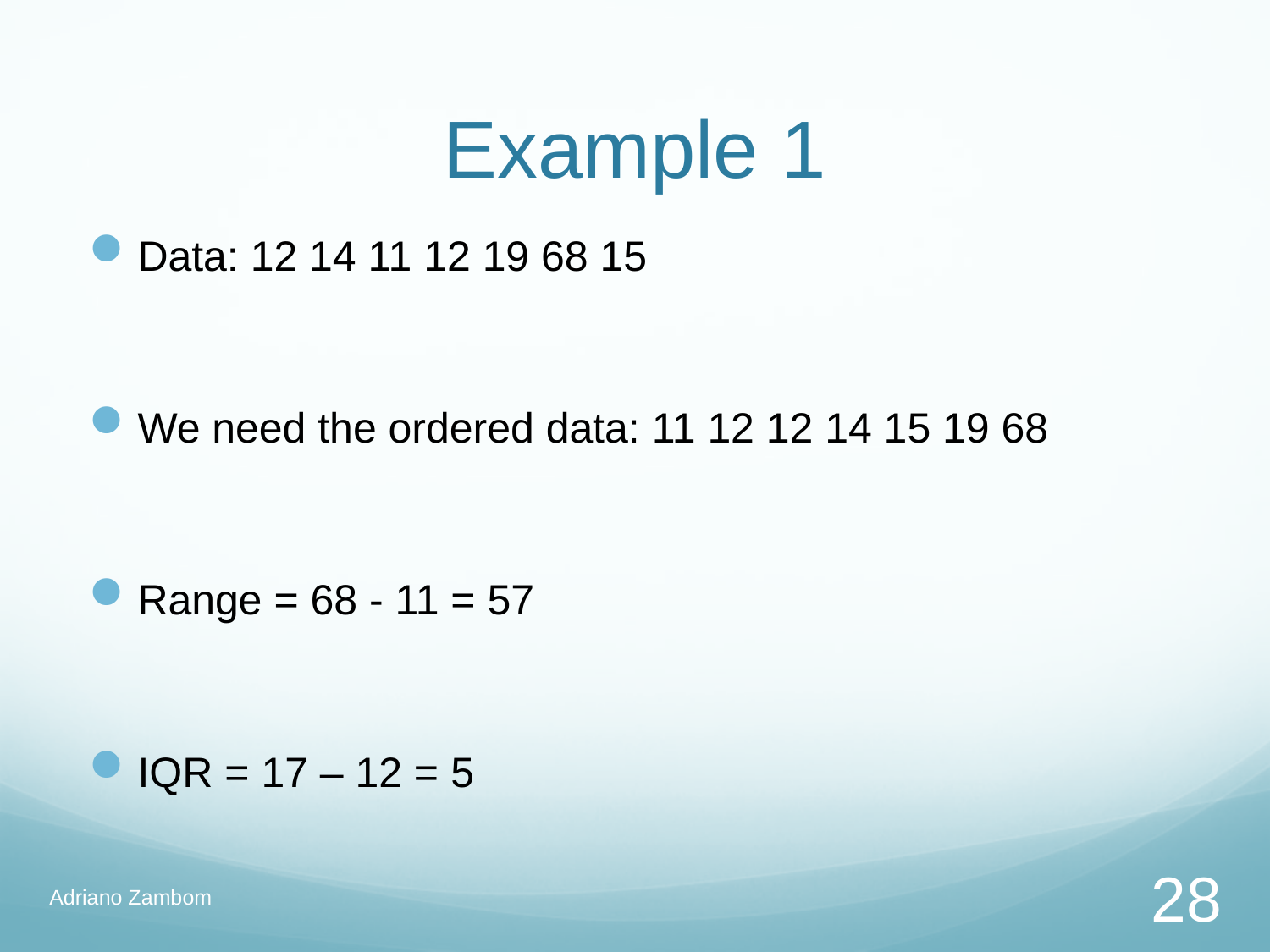

# Example 1
Data: 12 14 11 12 19 68 15

We need the ordered data: 11 12 12 14 15 19 68

Range = 68 - 11 = 57

IQR = 17 – 12 = 5
Adriano Zambom
28